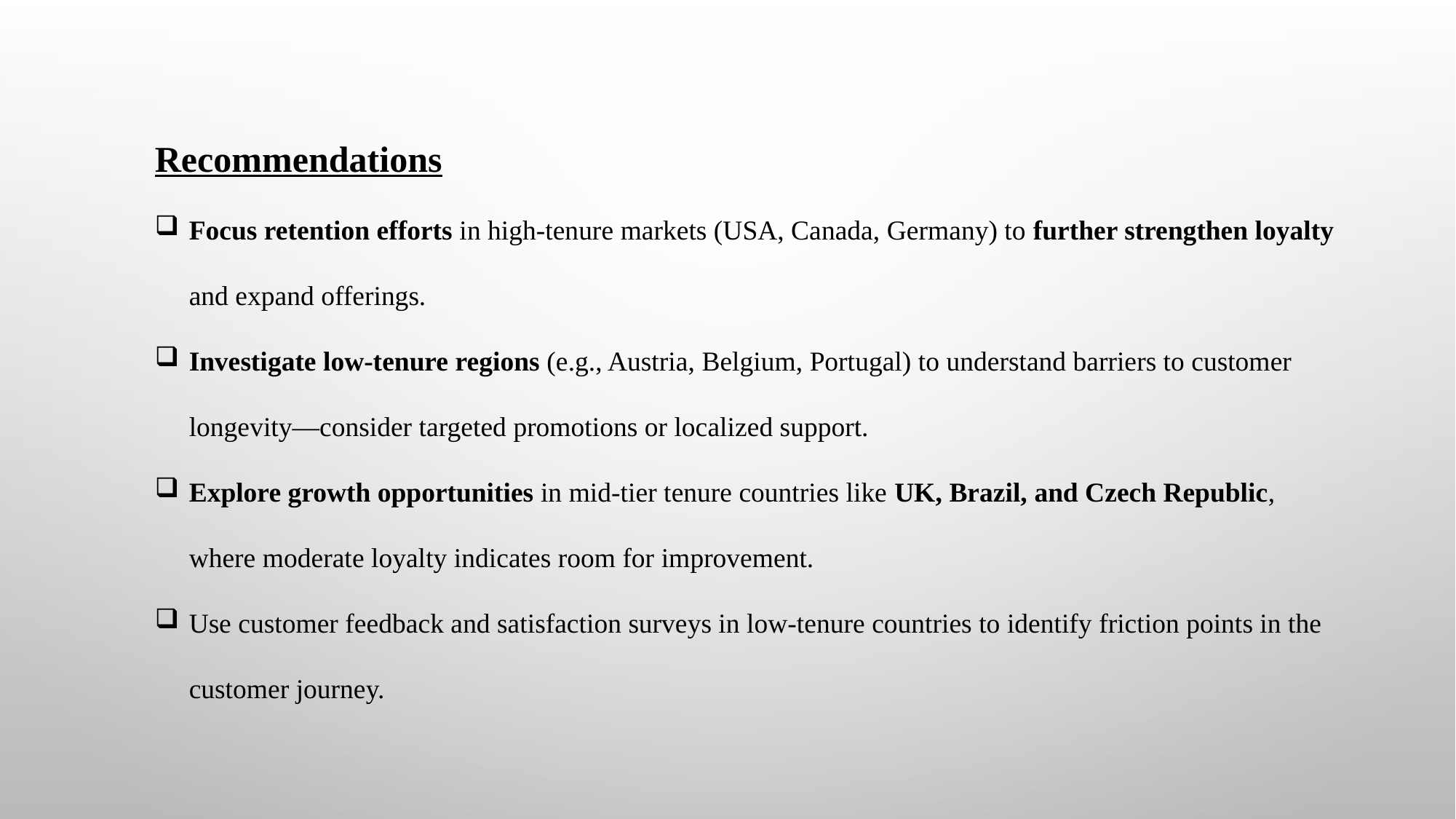

Recommendations
Focus retention efforts in high-tenure markets (USA, Canada, Germany) to further strengthen loyalty and expand offerings.
Investigate low-tenure regions (e.g., Austria, Belgium, Portugal) to understand barriers to customer longevity—consider targeted promotions or localized support.
Explore growth opportunities in mid-tier tenure countries like UK, Brazil, and Czech Republic, where moderate loyalty indicates room for improvement.
Use customer feedback and satisfaction surveys in low-tenure countries to identify friction points in the customer journey.